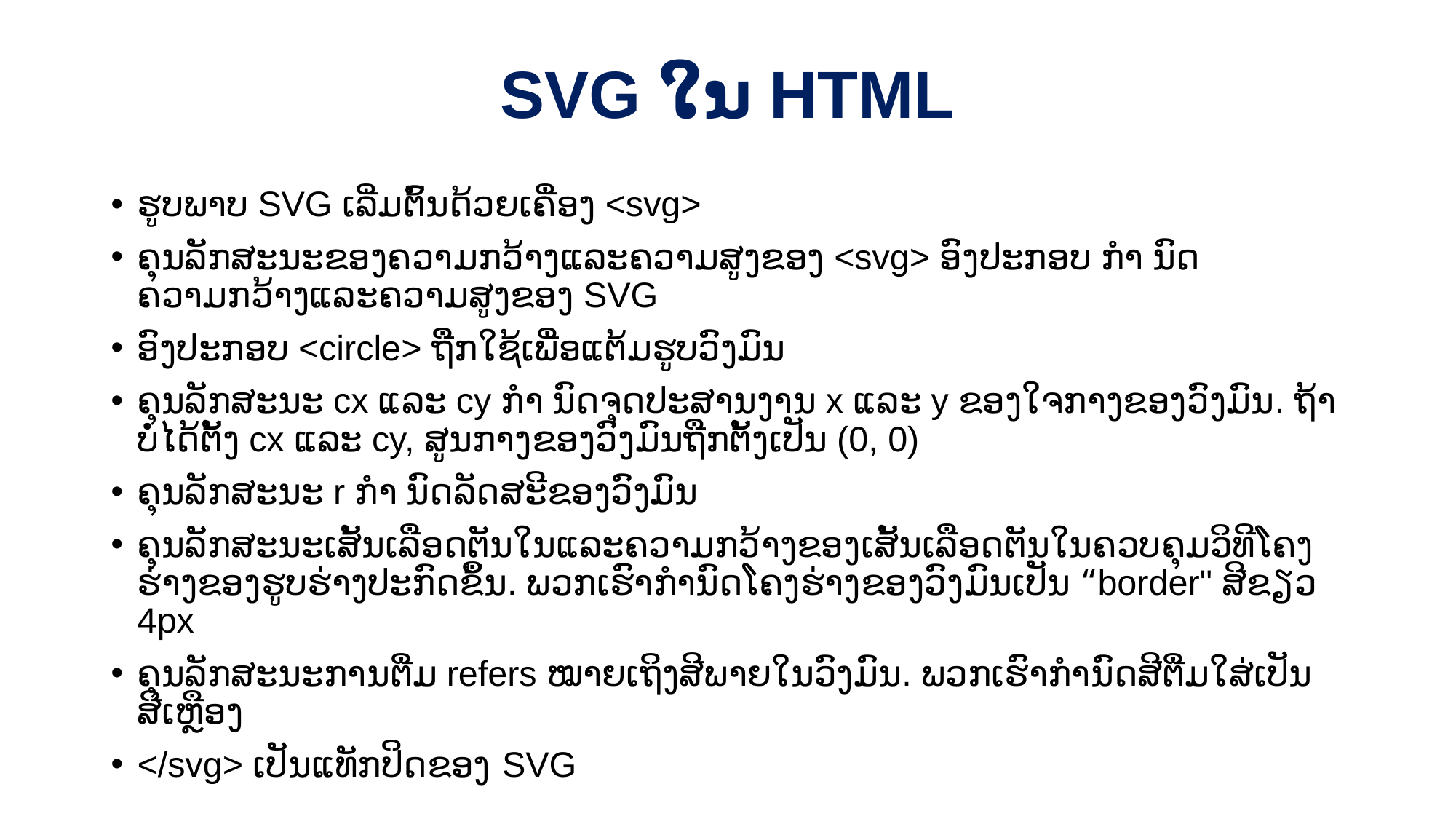

# SVG ໃນ HTML
ຮູບພາບ SVG ເລີ່ມຕົ້ນດ້ວຍເຄື່ອງ <svg>
ຄຸນລັກສະນະຂອງຄວາມກວ້າງແລະຄວາມສູງຂອງ <svg> ອົງປະກອບ ກຳ ນົດຄວາມກວ້າງແລະຄວາມສູງຂອງ SVG
ອົງປະກອບ <circle> ຖືກໃຊ້ເພື່ອແຕ້ມຮູບວົງມົນ
ຄຸນລັກສະນະ cx ແລະ cy ກຳ ນົດຈຸດປະສານງານ x ແລະ y ຂອງໃຈກາງຂອງວົງມົນ. ຖ້າບໍ່ໄດ້ຕັ້ງ cx ແລະ cy, ສູນກາງຂອງວົງມົນຖືກຕັ້ງເປັນ (0, 0)
ຄຸນລັກສະນະ r ກຳ ນົດລັດສະີຂອງວົງມົນ
ຄຸນລັກສະນະເສັ້ນເລືອດຕັນໃນແລະຄວາມກວ້າງຂອງເສັ້ນເລືອດຕັນໃນຄວບຄຸມວິທີໂຄງຮ່າງຂອງຮູບຮ່າງປະກົດຂຶ້ນ. ພວກເຮົາກໍານົດໂຄງຮ່າງຂອງວົງມົນເປັນ “border" ສີຂຽວ 4px
ຄຸນລັກສະນະການຕື່ມ refers ໝາຍເຖິງສີພາຍໃນວົງມົນ. ພວກເຮົາກໍານົດສີຕື່ມໃສ່ເປັນສີເຫຼືອງ
</svg> ເປັນແທັກປິດຂອງ SVG